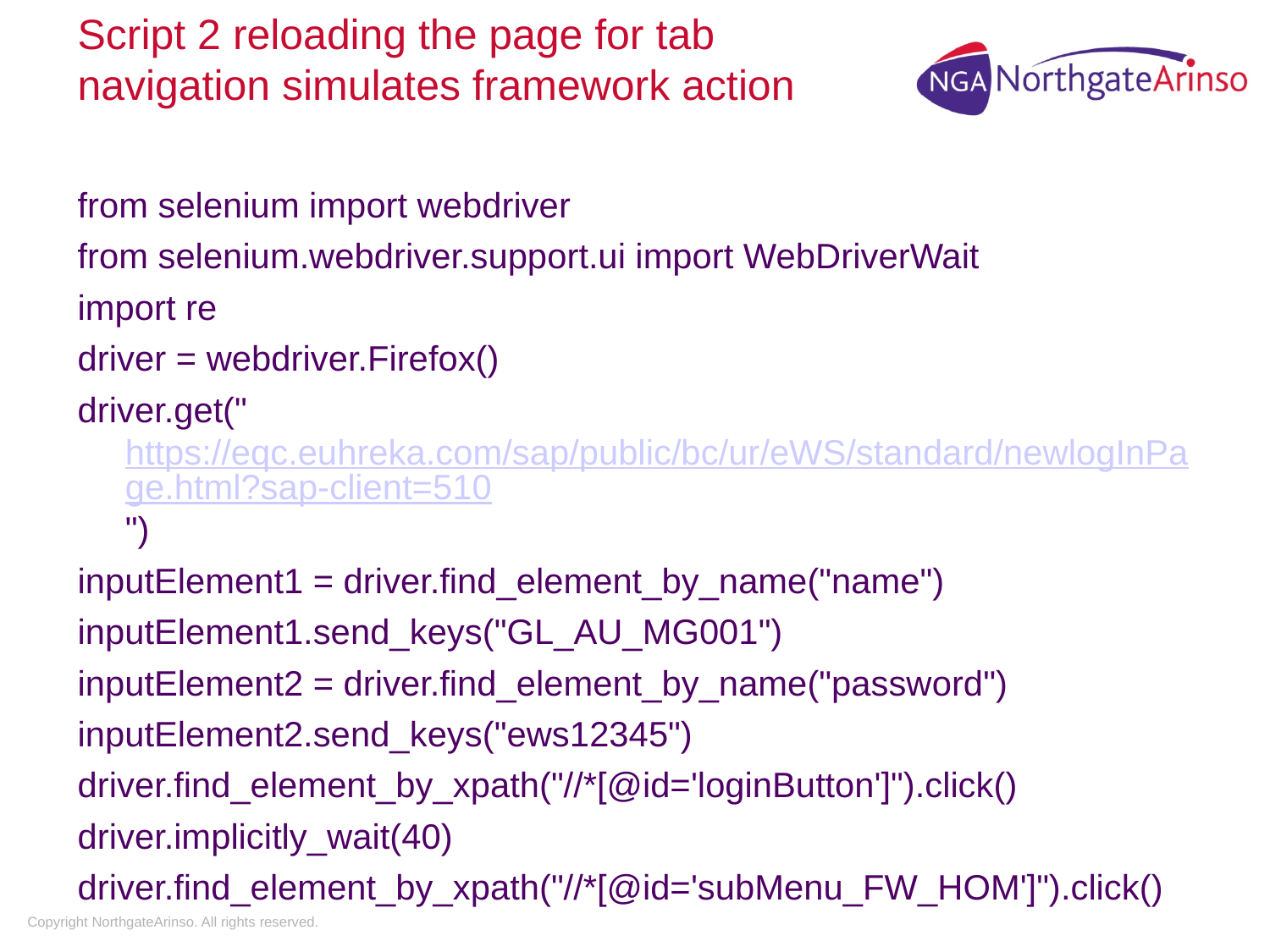

# Script 2 reloading the page for tab navigation simulates framework action
from selenium import webdriver
from selenium.webdriver.support.ui import WebDriverWait
import re
driver = webdriver.Firefox()
driver.get("https://eqc.euhreka.com/sap/public/bc/ur/eWS/standard/newlogInPage.html?sap-client=510")
inputElement1 = driver.find_element_by_name("name")
inputElement1.send_keys("GL_AU_MG001")
inputElement2 = driver.find_element_by_name("password")
inputElement2.send_keys("ews12345")
driver.find_element_by_xpath("//*[@id='loginButton']").click()
driver.implicitly_wait(40)
driver.find_element_by_xpath("//*[@id='subMenu_FW_HOM']").click()